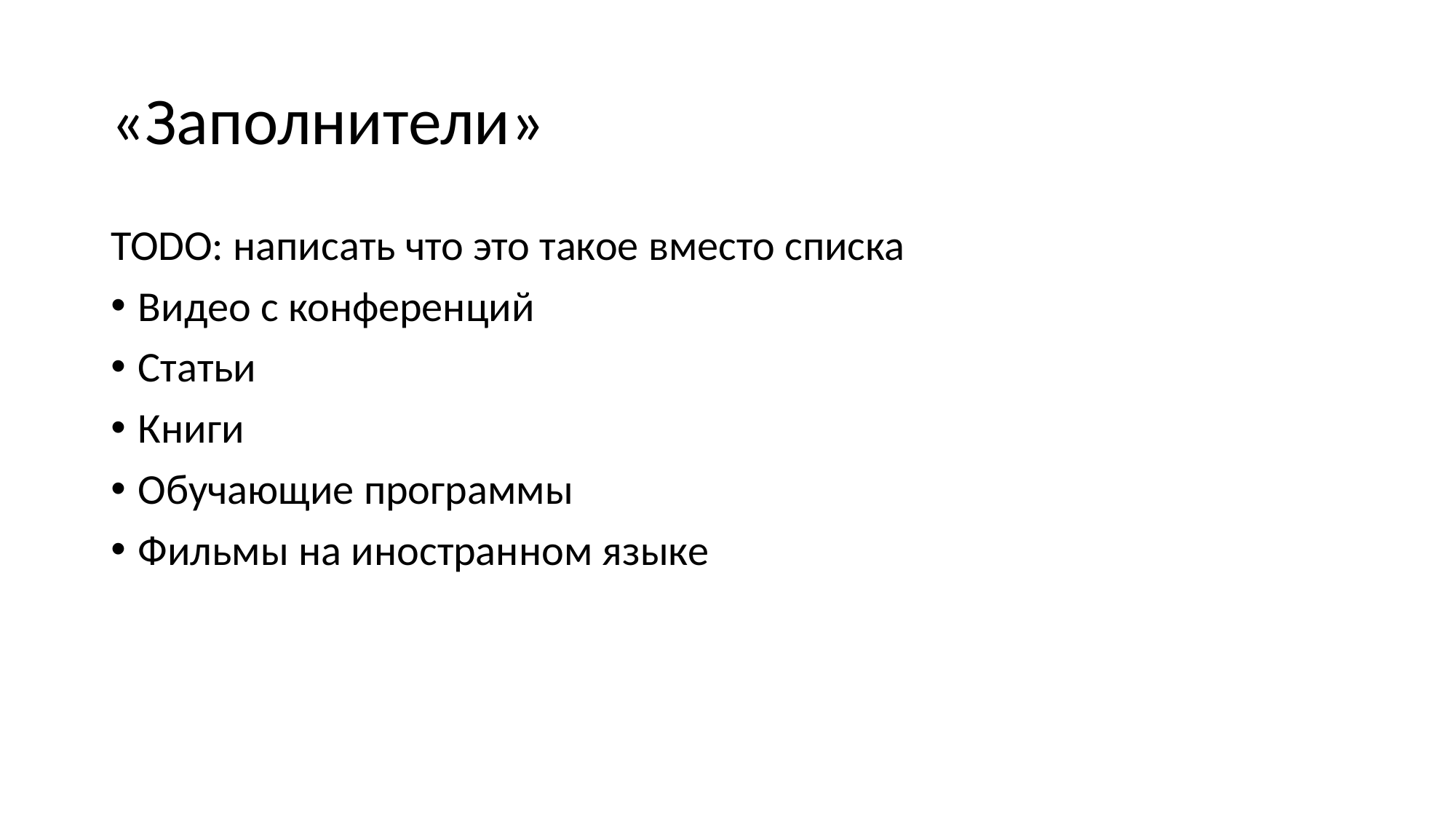

# «Заполнители»
TODO: написать что это такое вместо списка
Видео с конференций
Статьи
Книги
Обучающие программы
Фильмы на иностранном языке